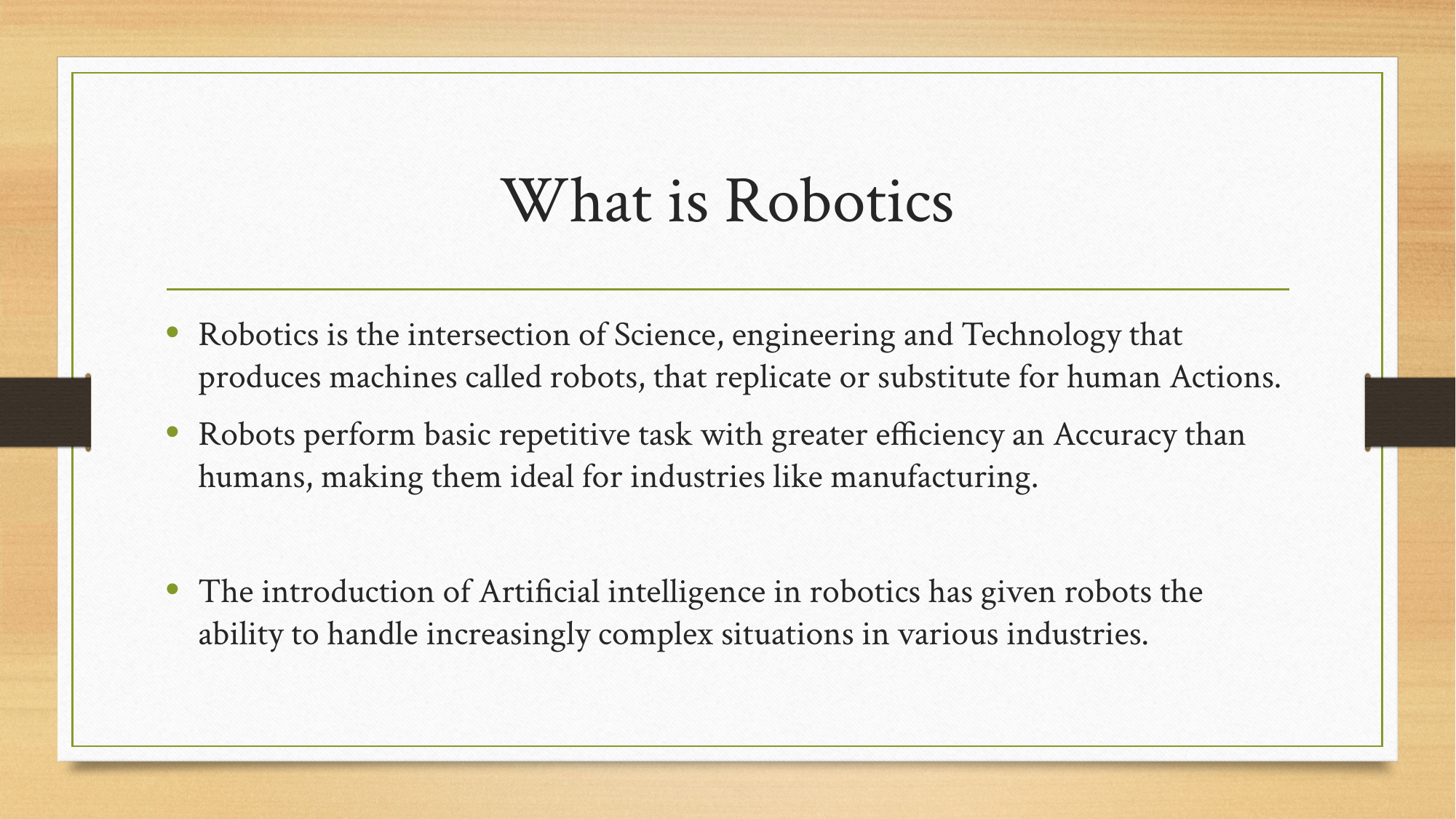

# What is Robotics
Robotics is the intersection of Science, engineering and Technology that produces machines called robots, that replicate or substitute for human Actions.
Robots perform basic repetitive task with greater efficiency an Accuracy than humans, making them ideal for industries like manufacturing.

The introduction of Artificial intelligence in robotics has given robots the ability to handle increasingly complex situations in various industries.